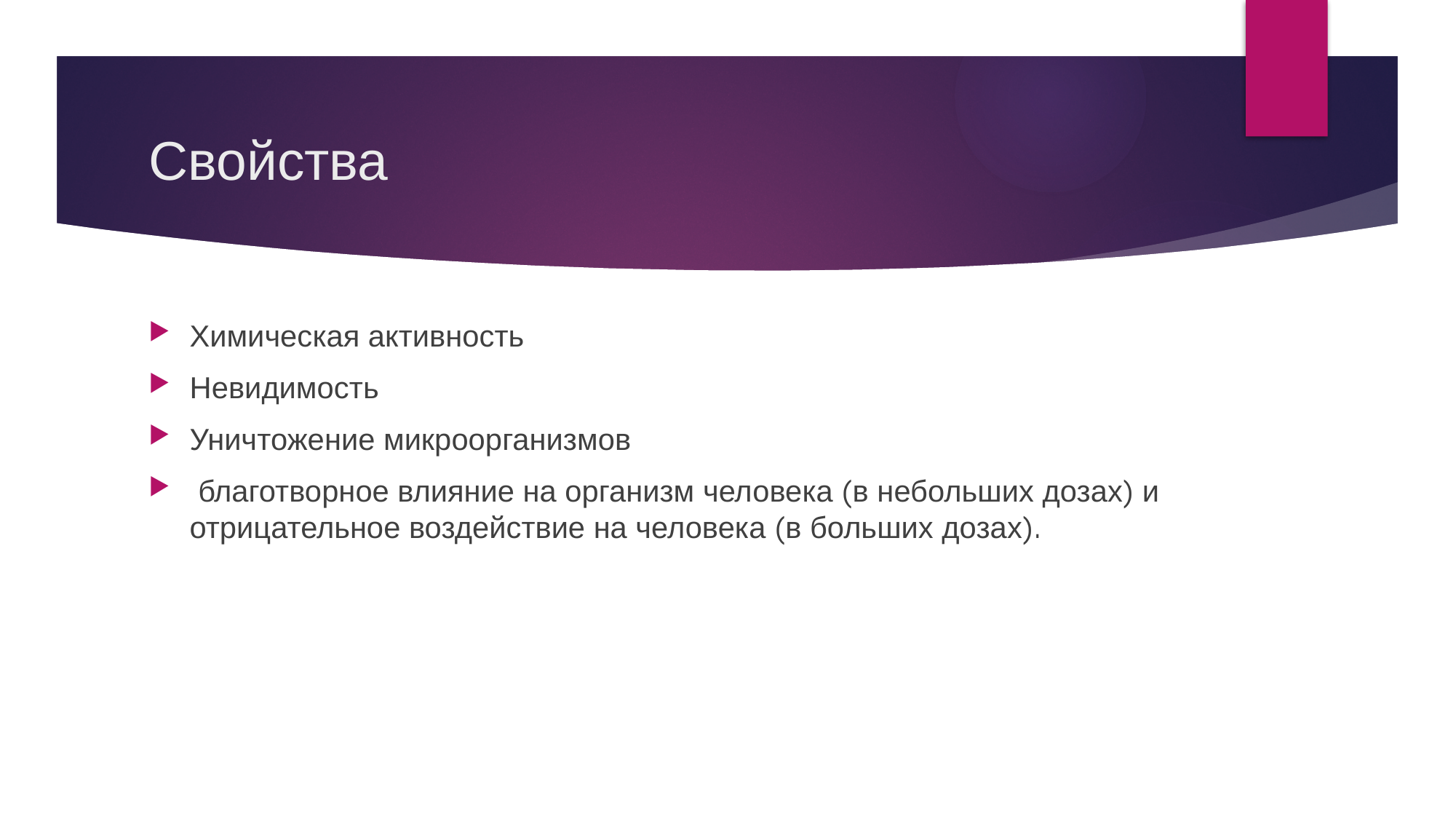

# Свойства
Химическая активность
Невидимость
Уничтожение микроорганизмов
 благотворное влияние на организм человека (в небольших дозах) и отрицательное воздействие на человека (в больших дозах).